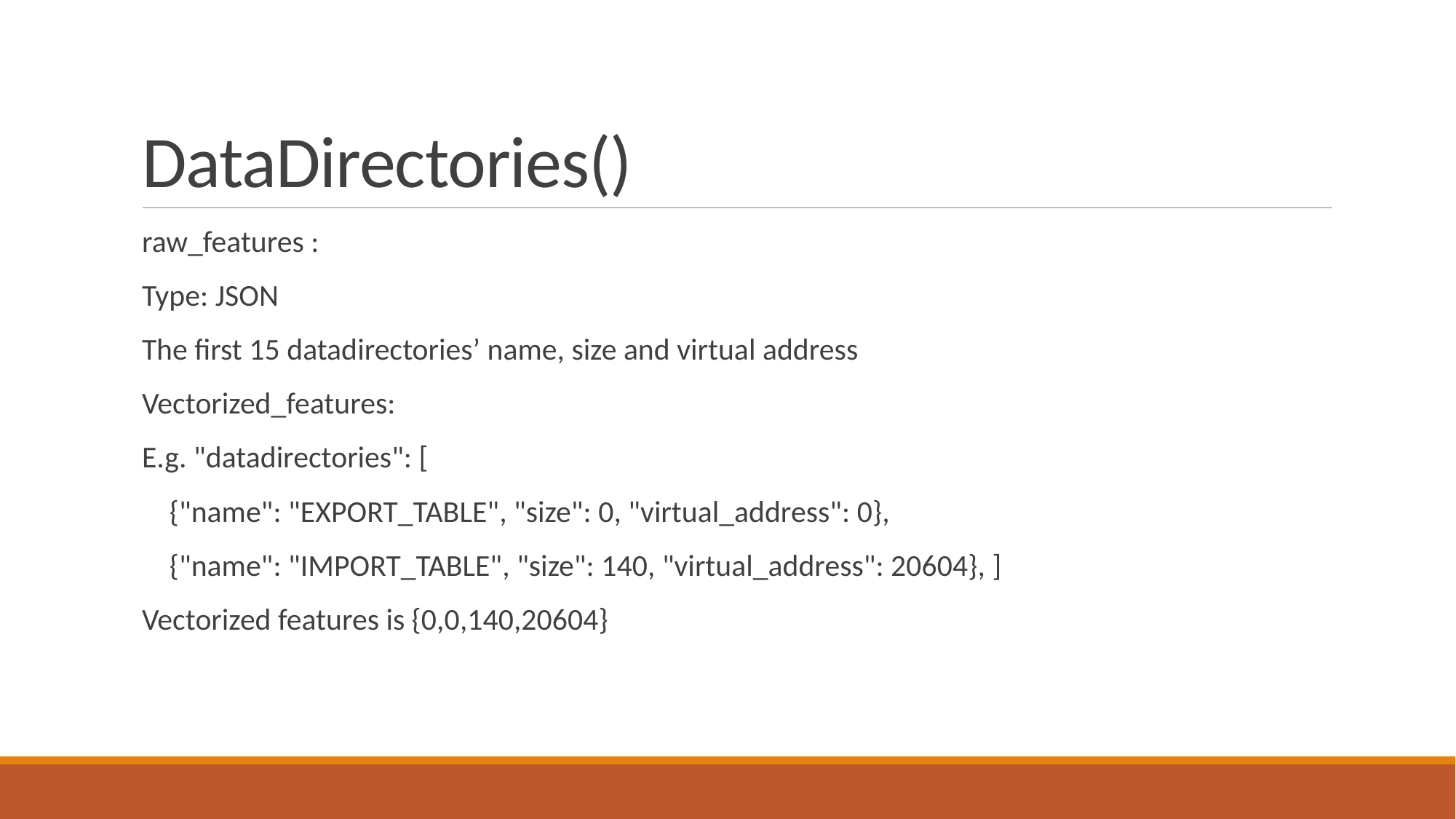

# DataDirectories()
raw_features :
Type: JSON
The first 15 datadirectories’ name, size and virtual address
Vectorized_features:
E.g. "datadirectories": [
    {"name": "EXPORT_TABLE", "size": 0, "virtual_address": 0},
    {"name": "IMPORT_TABLE", "size": 140, "virtual_address": 20604}, ]
Vectorized features is {0,0,140,20604}